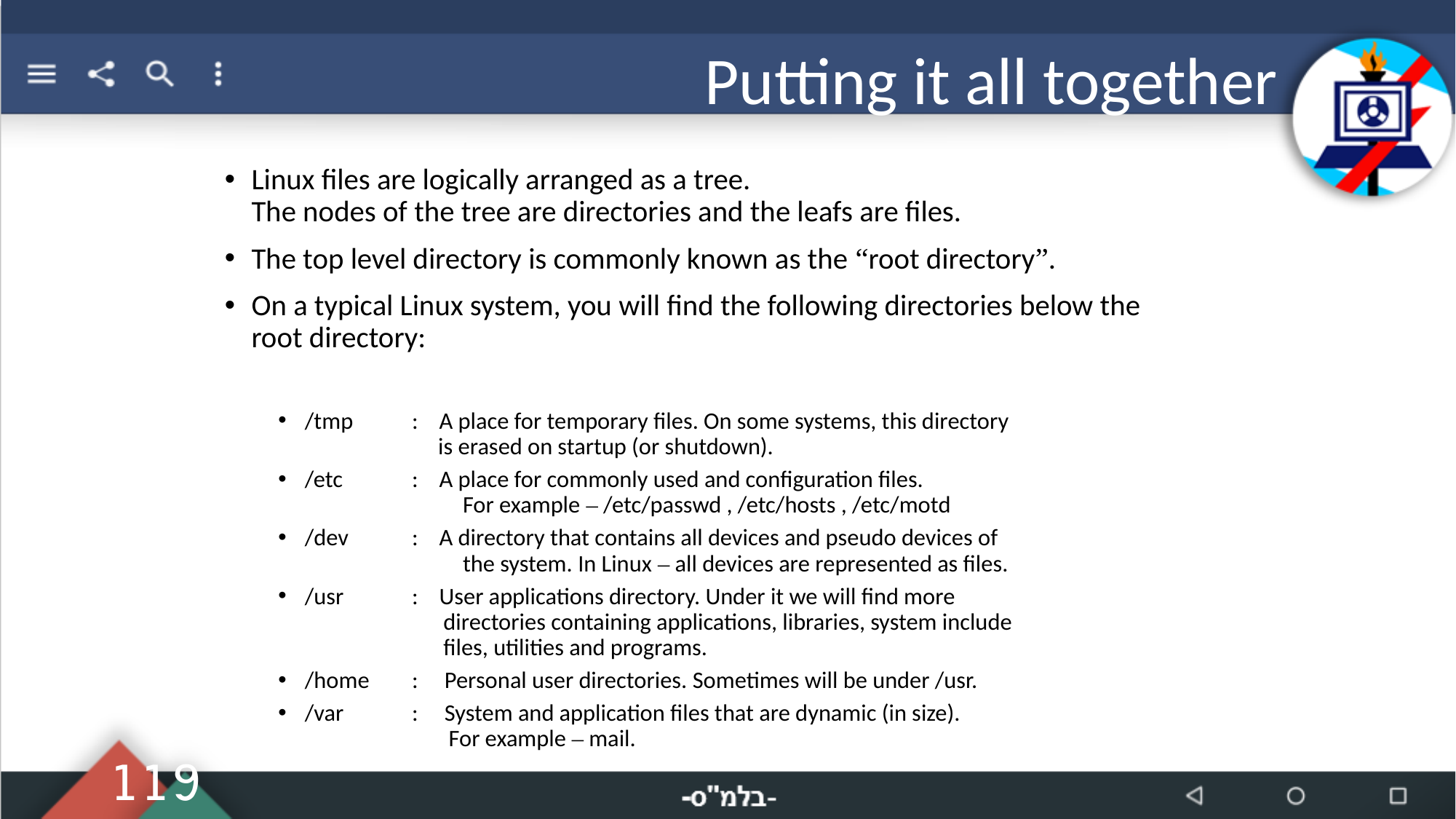

# Putting it all together
Linux files are logically arranged as a tree.
The nodes of the tree are directories and the leafs are files.
The top level directory is commonly known as the “root directory”.
On a typical Linux system, you will find the following directories below the root directory:

/tmp 	:    A place for temporary files. On some systems, this directory
		     is erased on startup (or shutdown).
/etc	:    A place for commonly used and configuration files.
                              For example – /etc/passwd , /etc/hosts , /etc/motd
/dev	:    A directory that contains all devices and pseudo devices of
                              the system. In Linux – all devices are represented as files.
/usr	:    User applications directory. Under it we will find more
		      directories containing applications, libraries, system include
		      files, utilities and programs.
/home	:     Personal user directories. Sometimes will be under /usr.
/var	:     System and application files that are dynamic (in size).
		       For example – mail.
119